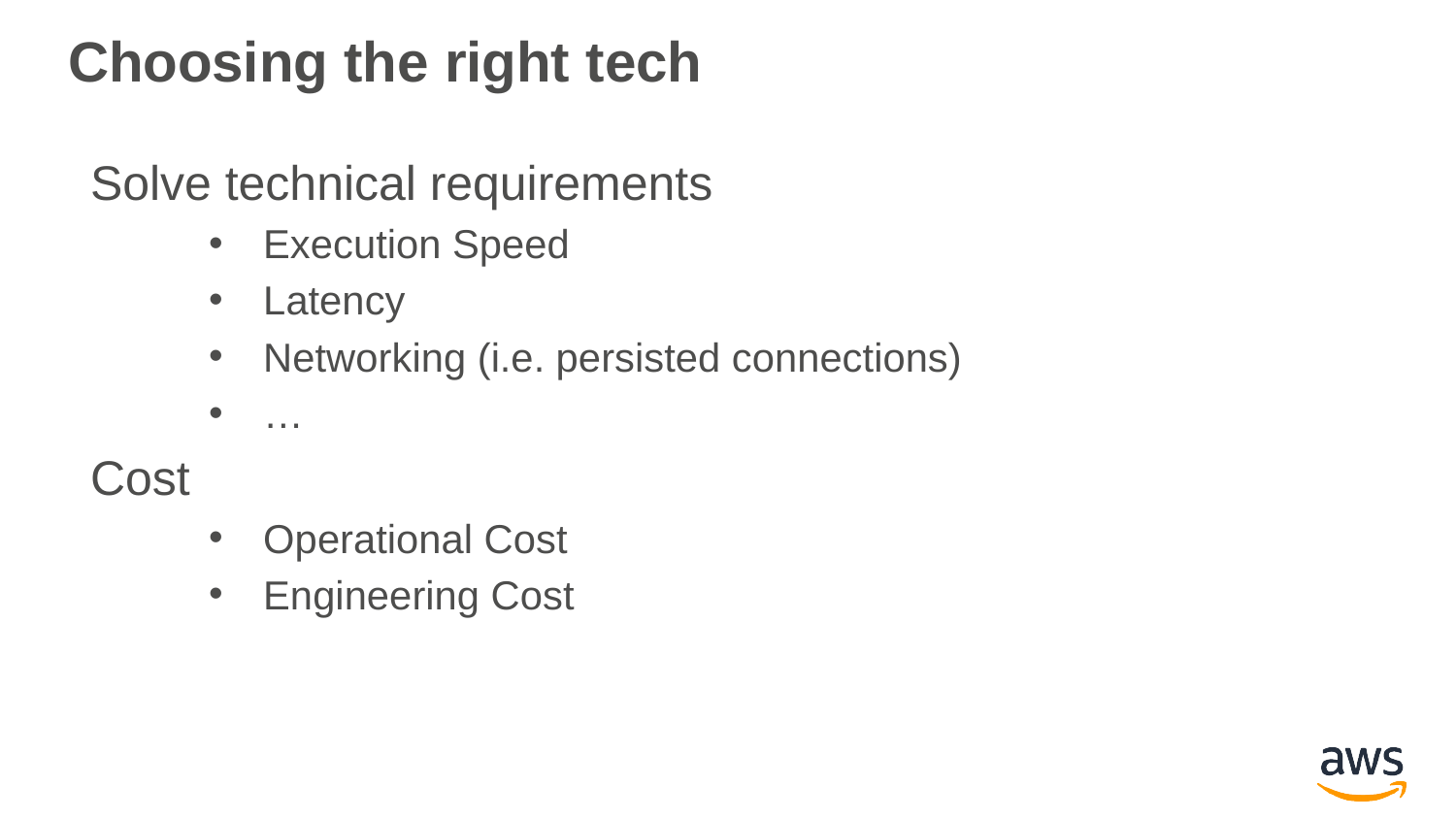

# Choosing the right tech
Solve technical requirements
Execution Speed
Latency
Networking (i.e. persisted connections)
…
Cost
Operational Cost
Engineering Cost